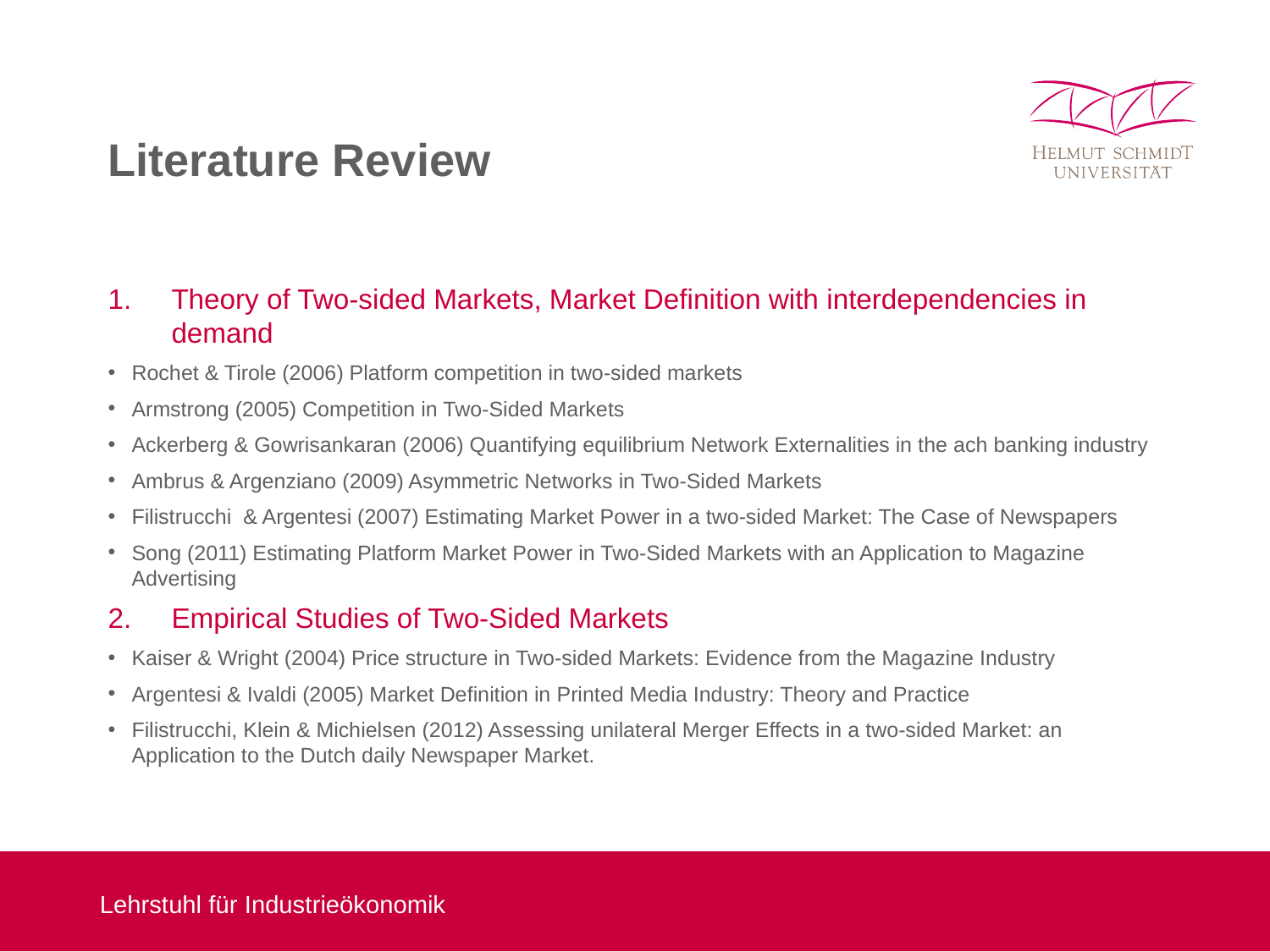

# Literature Review
Theory of Two-sided Markets, Market Definition with interdependencies in demand
Rochet & Tirole (2006) Platform competition in two-sided markets
Armstrong (2005) Competition in Two-Sided Markets
Ackerberg & Gowrisankaran (2006) Quantifying equilibrium Network Externalities in the ach banking industry
Ambrus & Argenziano (2009) Asymmetric Networks in Two-Sided Markets
Filistrucchi  & Argentesi (2007) Estimating Market Power in a two-sided Market: The Case of Newspapers
Song (2011) Estimating Platform Market Power in Two-Sided Markets with an Application to Magazine Advertising
Empirical Studies of Two-Sided Markets
Kaiser & Wright (2004) Price structure in Two-sided Markets: Evidence from the Magazine Industry
Argentesi & Ivaldi (2005) Market Definition in Printed Media Industry: Theory and Practice
Filistrucchi, Klein & Michielsen (2012) Assessing unilateral Merger Effects in a two-sided Market: an Application to the Dutch daily Newspaper Market.